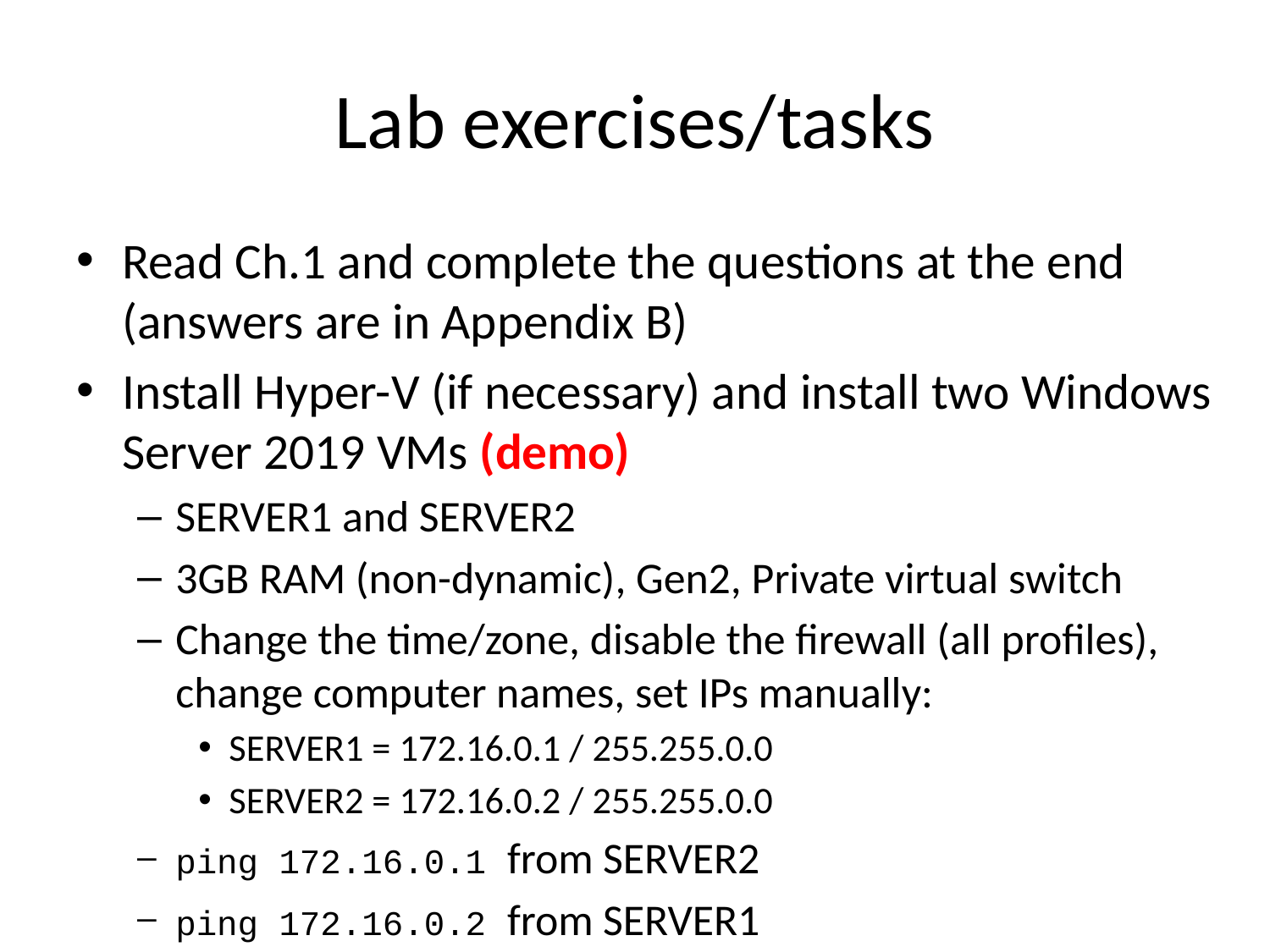

# Lab exercises/tasks
Read Ch.1 and complete the questions at the end (answers are in Appendix B)
Install Hyper-V (if necessary) and install two Windows Server 2019 VMs (demo)
SERVER1 and SERVER2
3GB RAM (non-dynamic), Gen2, Private virtual switch
Change the time/zone, disable the firewall (all profiles), change computer names, set IPs manually:
SERVER1 = 172.16.0.1 / 255.255.0.0
SERVER2 = 172.16.0.2 / 255.255.0.0
ping 172.16.0.1 from SERVER2
ping 172.16.0.2 from SERVER1